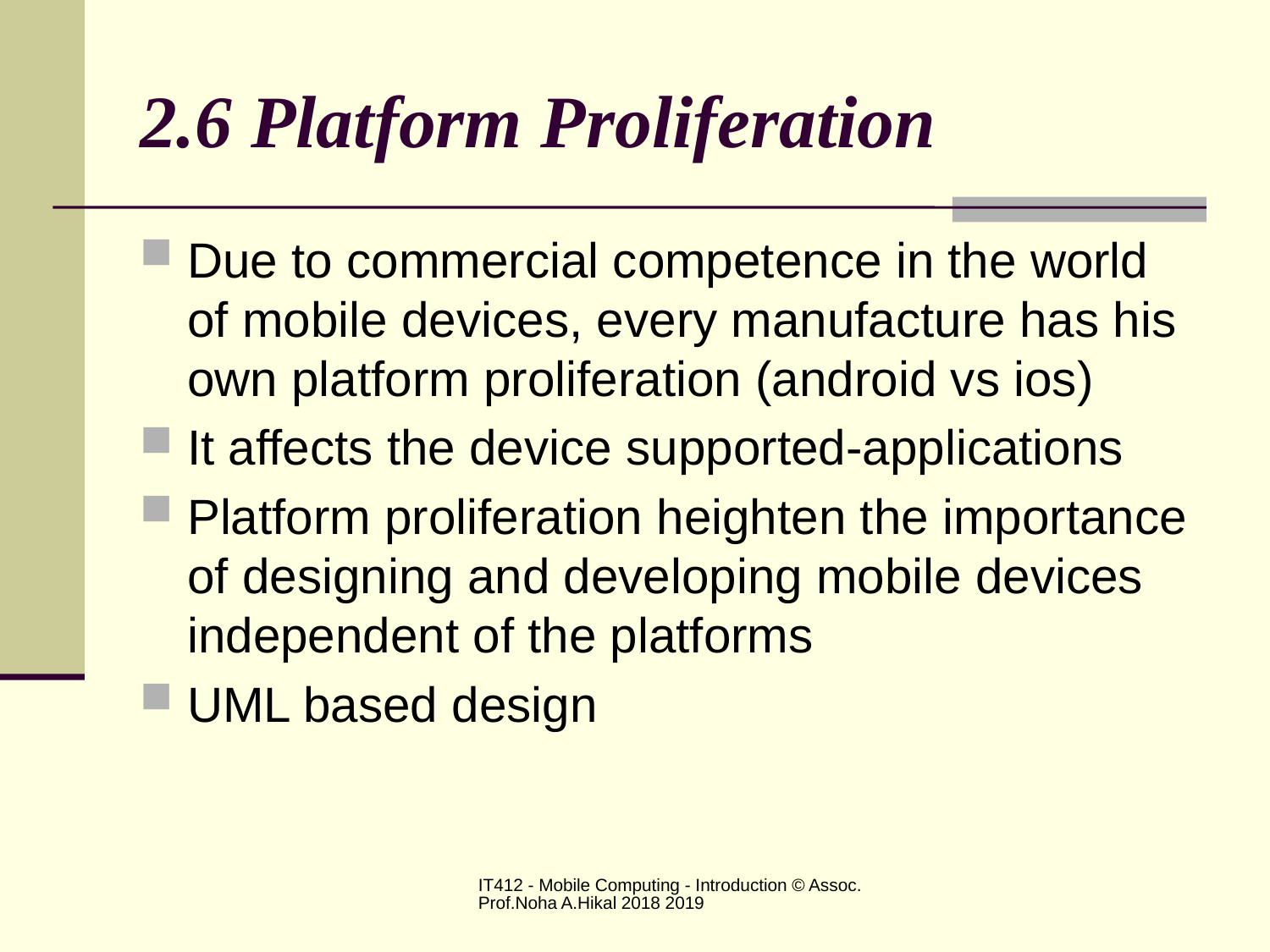

# 2.6 Platform Proliferation
Due to commercial competence in the world of mobile devices, every manufacture has his own platform proliferation (android vs ios)
It affects the device supported-applications
Platform proliferation heighten the importance of designing and developing mobile devices independent of the platforms
UML based design
IT412 - Mobile Computing - Introduction © Assoc.Prof.Noha A.Hikal 2018 2019